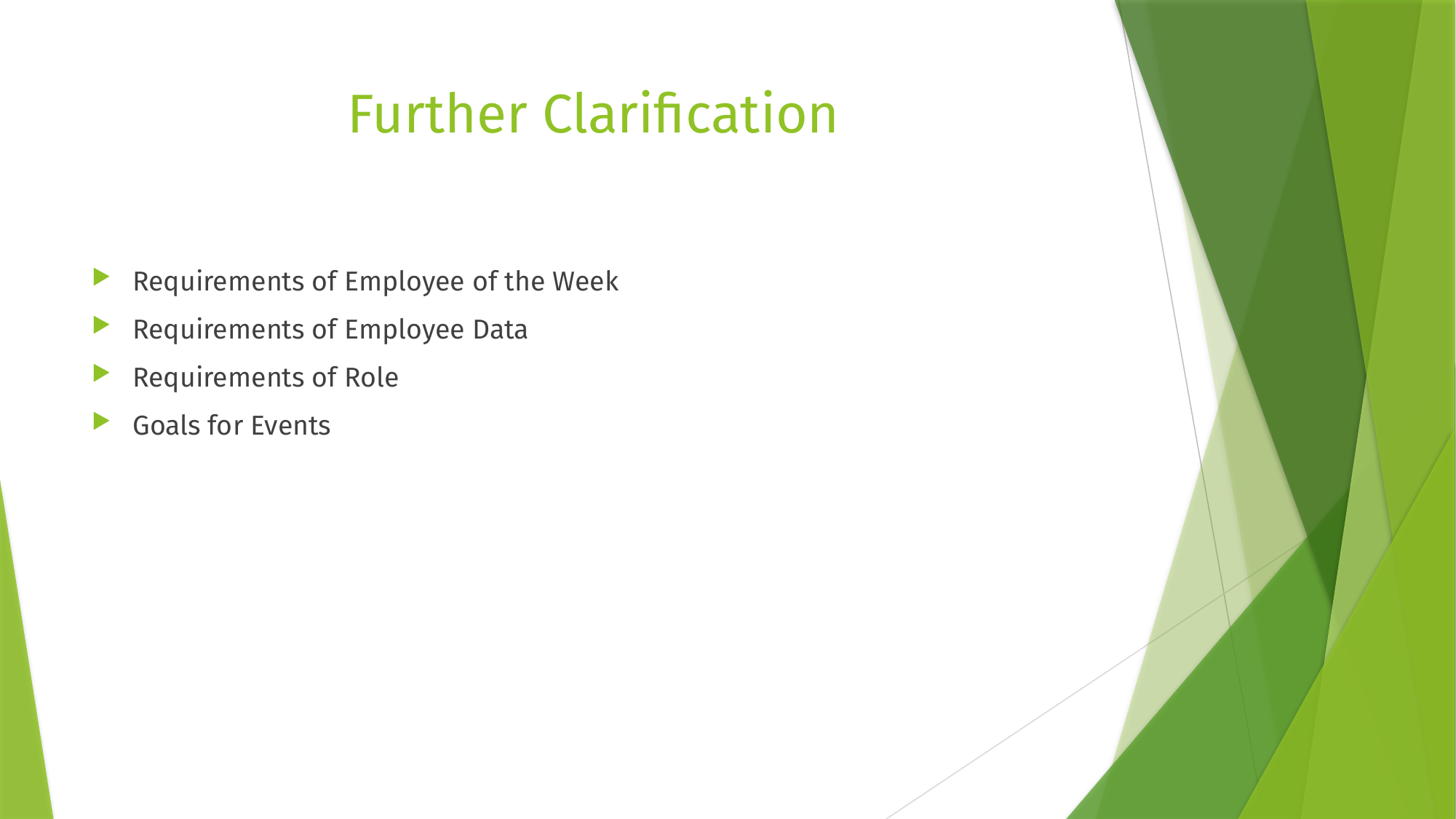

# Further Clarification
Requirements of Employee of the Week
Requirements of Employee Data
Requirements of Role
Goals for Events